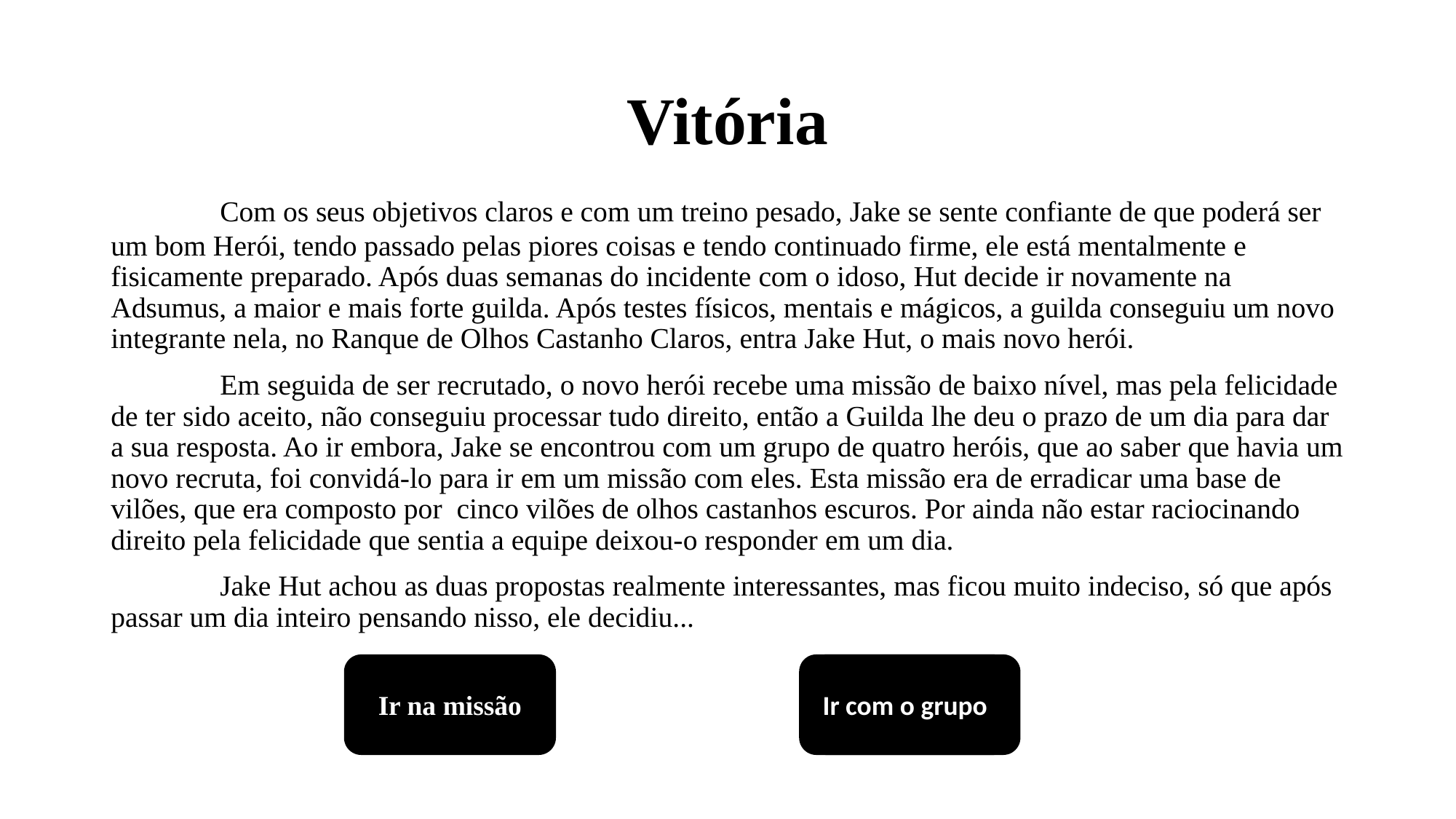

# Vitória
	Com os seus objetivos claros e com um treino pesado, Jake se sente confiante de que poderá ser um bom Herói, tendo passado pelas piores coisas e tendo continuado firme, ele está mentalmente e fisicamente preparado. Após duas semanas do incidente com o idoso, Hut decide ir novamente na Adsumus, a maior e mais forte guilda. Após testes físicos, mentais e mágicos, a guilda conseguiu um novo integrante nela, no Ranque de Olhos Castanho Claros, entra Jake Hut, o mais novo herói.
	Em seguida de ser recrutado, o novo herói recebe uma missão de baixo nível, mas pela felicidade de ter sido aceito, não conseguiu processar tudo direito, então a Guilda lhe deu o prazo de um dia para dar a sua resposta. Ao ir embora, Jake se encontrou com um grupo de quatro heróis, que ao saber que havia um novo recruta, foi convidá-lo para ir em um missão com eles. Esta missão era de erradicar uma base de vilões, que era composto por  cinco vilões de olhos castanhos escuros. Por ainda não estar raciocinando direito pela felicidade que sentia a equipe deixou-o responder em um dia.
	Jake Hut achou as duas propostas realmente interessantes, mas ficou muito indeciso, só que após passar um dia inteiro pensando nisso, ele decidiu...

Ir na missão
Ir com o grupo
Ir com o grupo